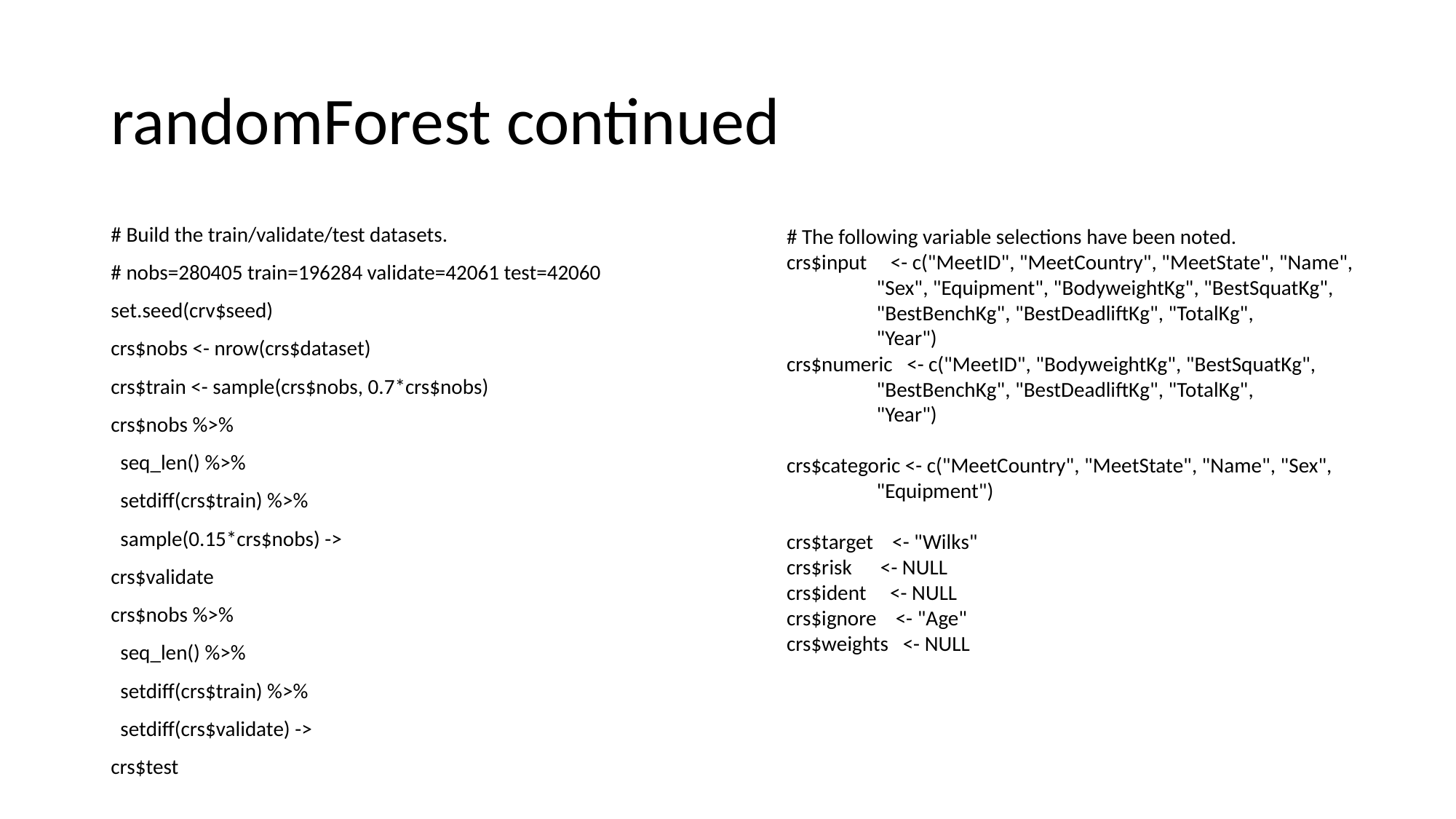

# randomForest continued
# The following variable selections have been noted.
crs$input     <- c("MeetID", "MeetCountry", "MeetState", "Name",
                   "Sex", "Equipment", "BodyweightKg", "BestSquatKg",
                   "BestBenchKg", "BestDeadliftKg", "TotalKg",
                   "Year")
crs$numeric   <- c("MeetID", "BodyweightKg", "BestSquatKg",
                   "BestBenchKg", "BestDeadliftKg", "TotalKg",
                   "Year")

crs$categoric <- c("MeetCountry", "MeetState", "Name", "Sex",
                   "Equipment")

crs$target    <- "Wilks"
crs$risk      <- NULL
crs$ident     <- NULL
crs$ignore    <- "Age"
crs$weights   <- NULL
# Build the train/validate/test datasets.
# nobs=280405 train=196284 validate=42061 test=42060
set.seed(crv$seed)
crs$nobs <- nrow(crs$dataset)
crs$train <- sample(crs$nobs, 0.7*crs$nobs)
crs$nobs %>%
  seq_len() %>%
  setdiff(crs$train) %>%
  sample(0.15*crs$nobs) ->
crs$validate
crs$nobs %>%
  seq_len() %>%
  setdiff(crs$train) %>%
  setdiff(crs$validate) ->
crs$test